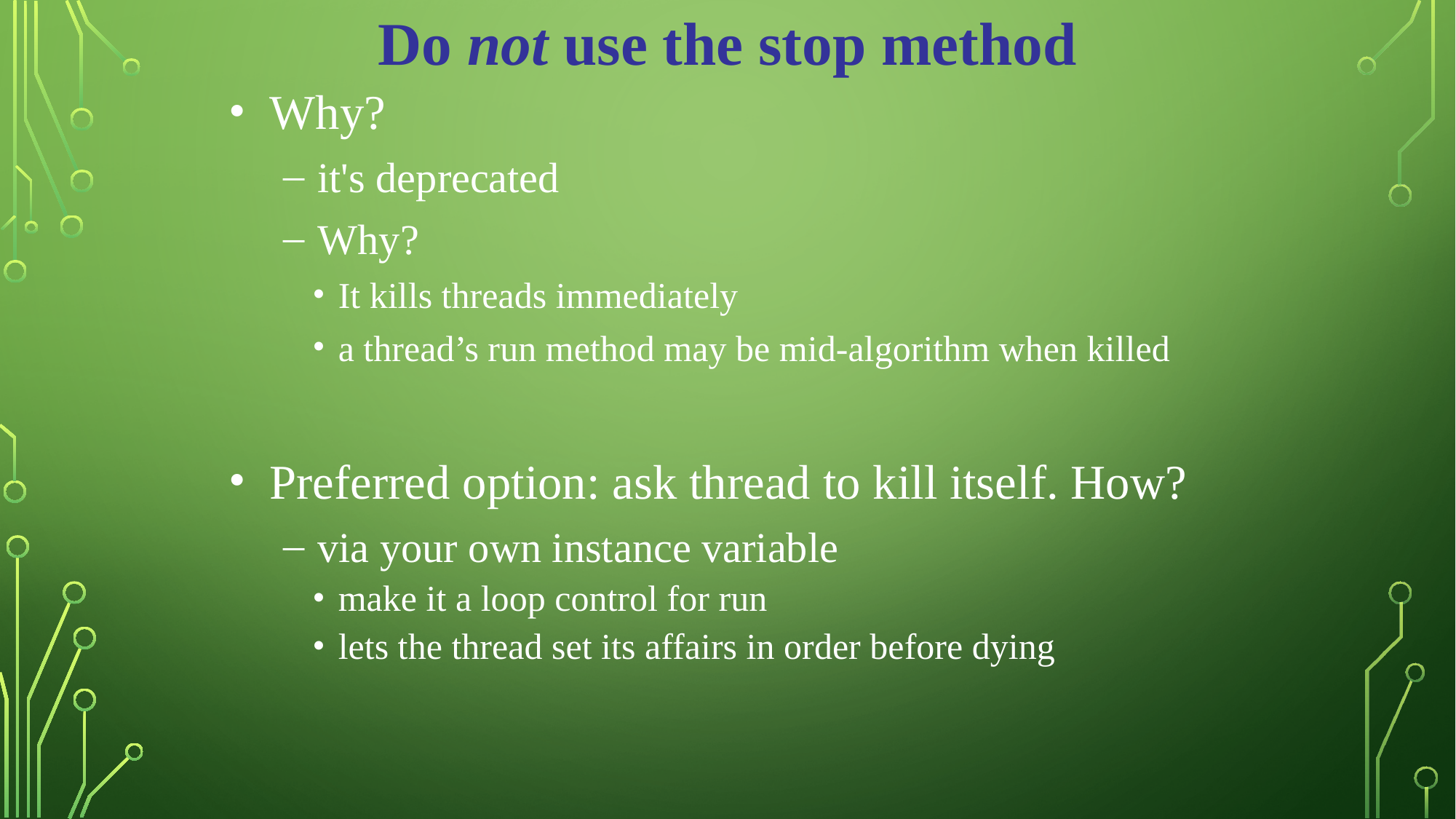

Do not use the stop method
Why?
it's deprecated
Why?
It kills threads immediately
a thread’s run method may be mid-algorithm when killed

Preferred option: ask thread to kill itself. How?
via your own instance variable
make it a loop control for run
lets the thread set its affairs in order before dying